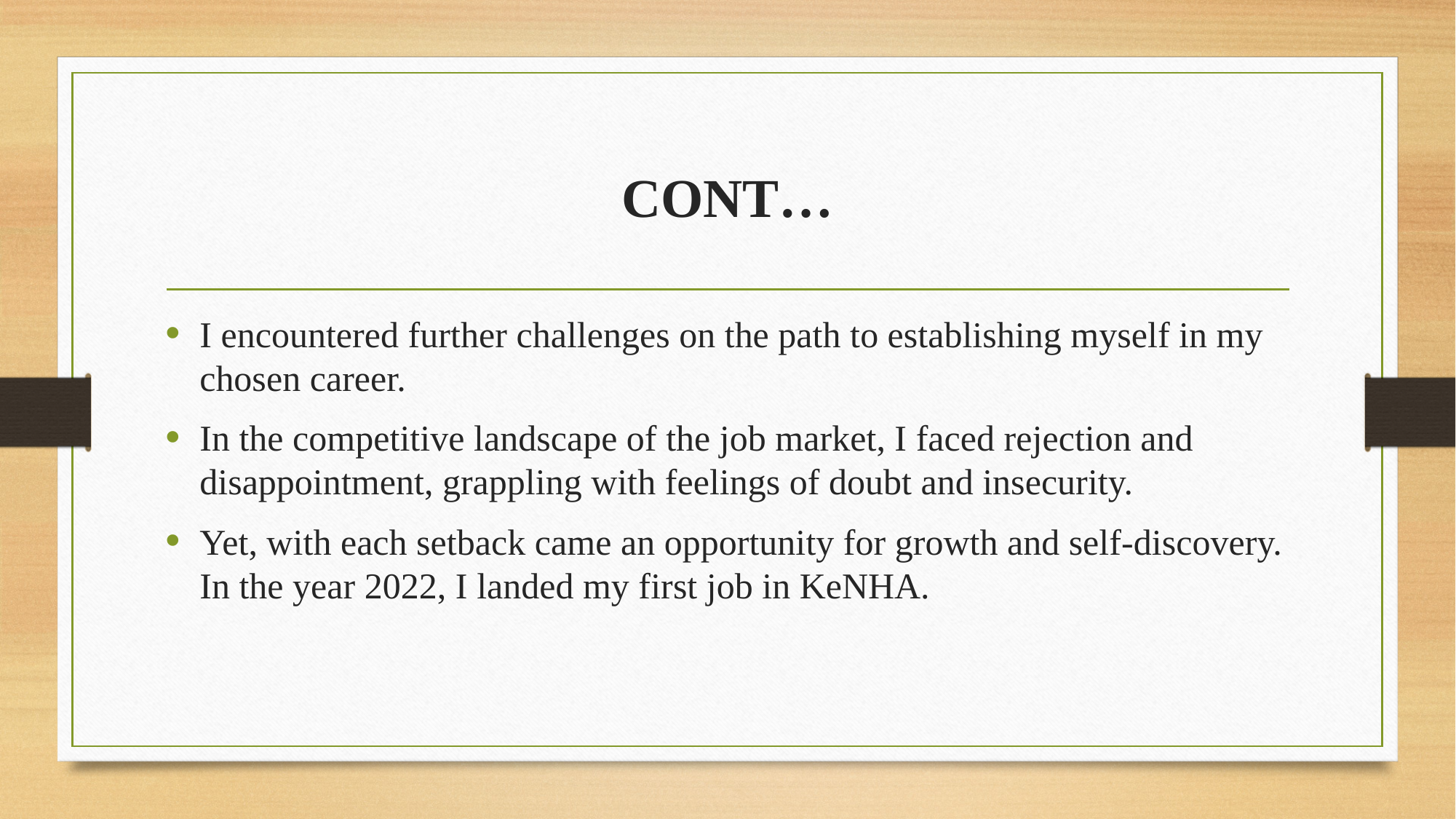

# CONT…
I encountered further challenges on the path to establishing myself in my chosen career.
In the competitive landscape of the job market, I faced rejection and disappointment, grappling with feelings of doubt and insecurity.
Yet, with each setback came an opportunity for growth and self-discovery. In the year 2022, I landed my first job in KeNHA.